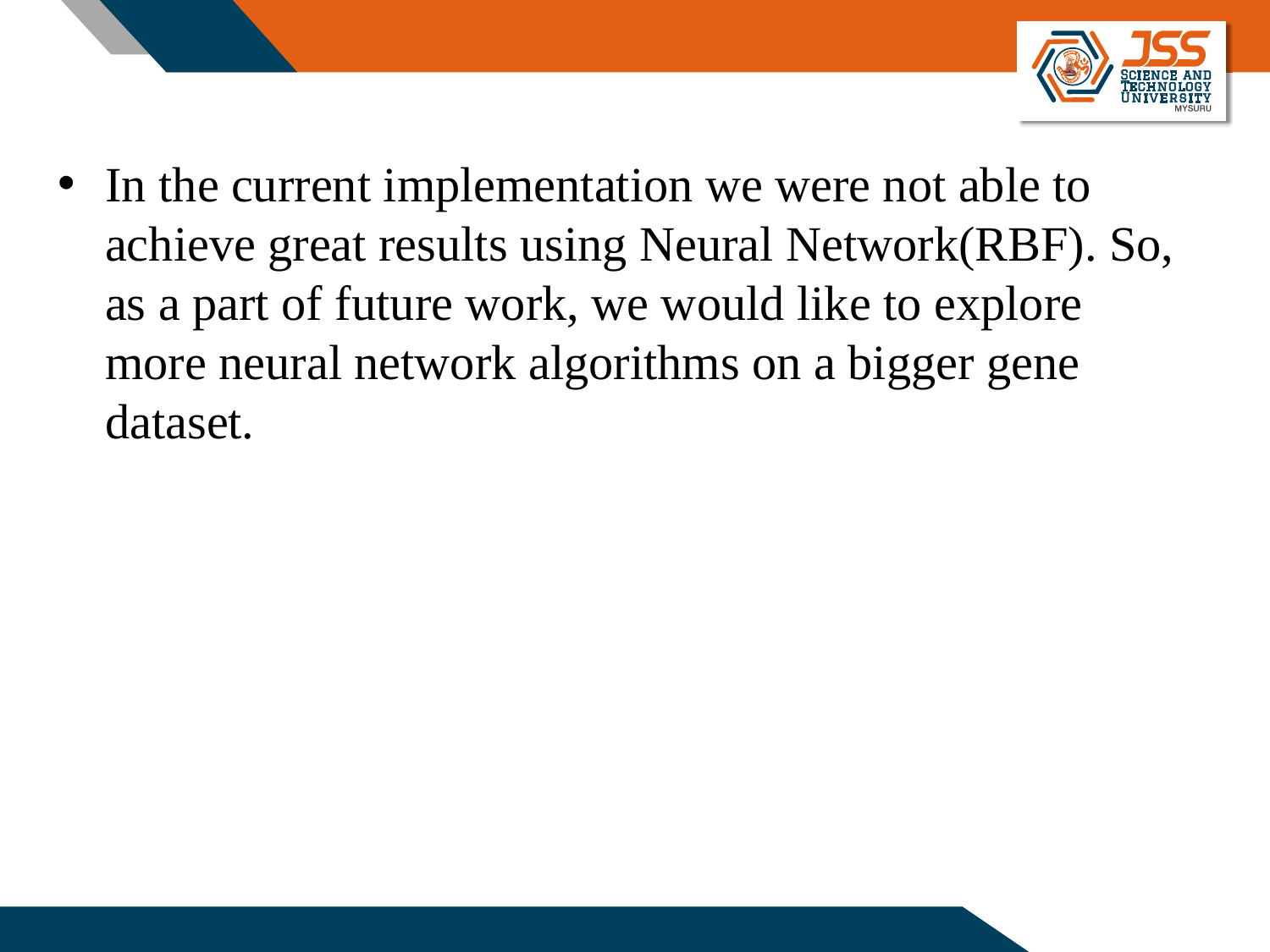

In the current implementation we were not able to achieve great results using Neural Network(RBF). So, as a part of future work, we would like to explore more neural network algorithms on a bigger gene dataset.